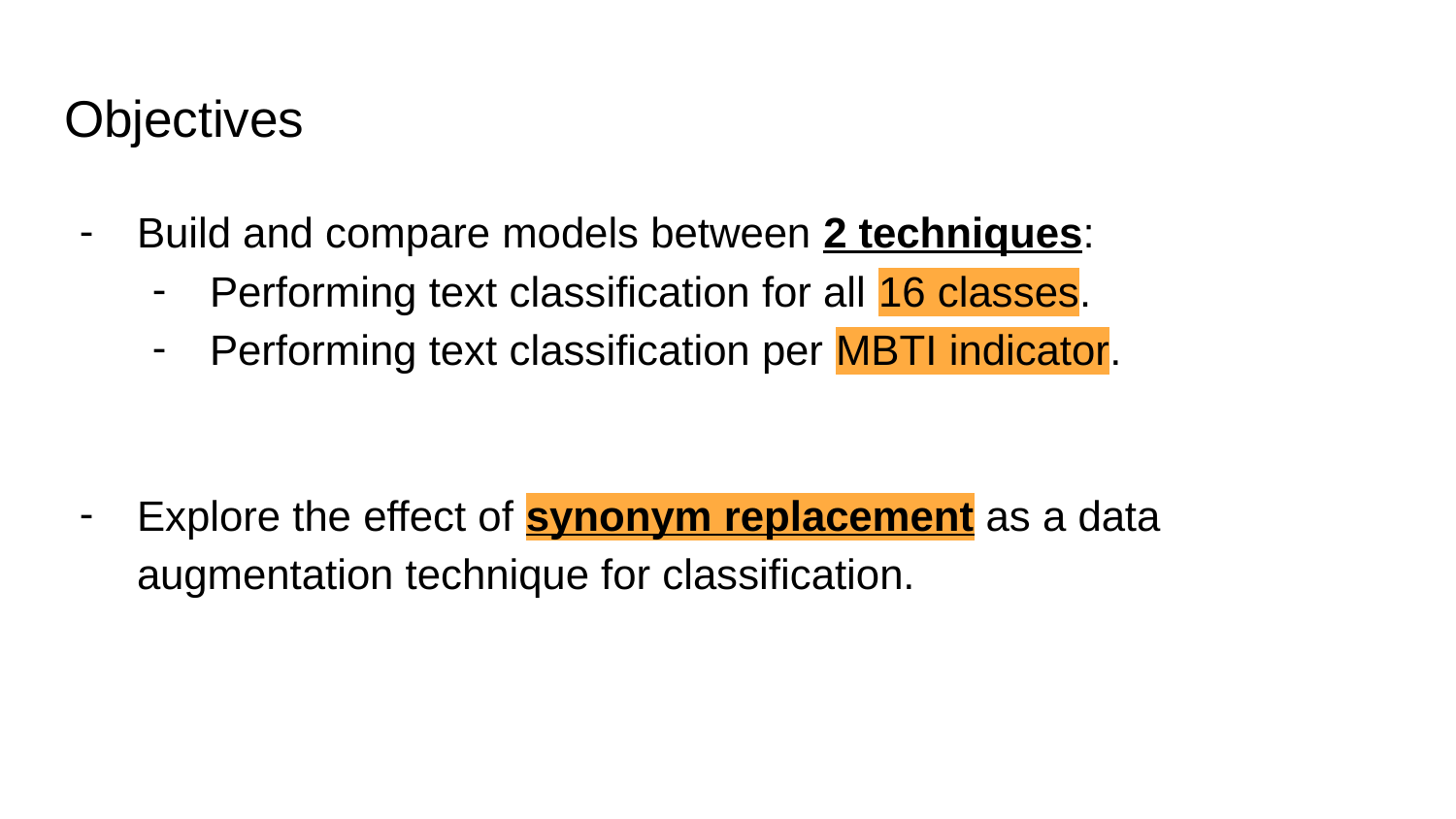

# Objectives
Build and compare models between 2 techniques:
Performing text classification for all 16 classes.
Performing text classification per MBTI indicator.

Explore the effect of synonym replacement as a data augmentation technique for classification.